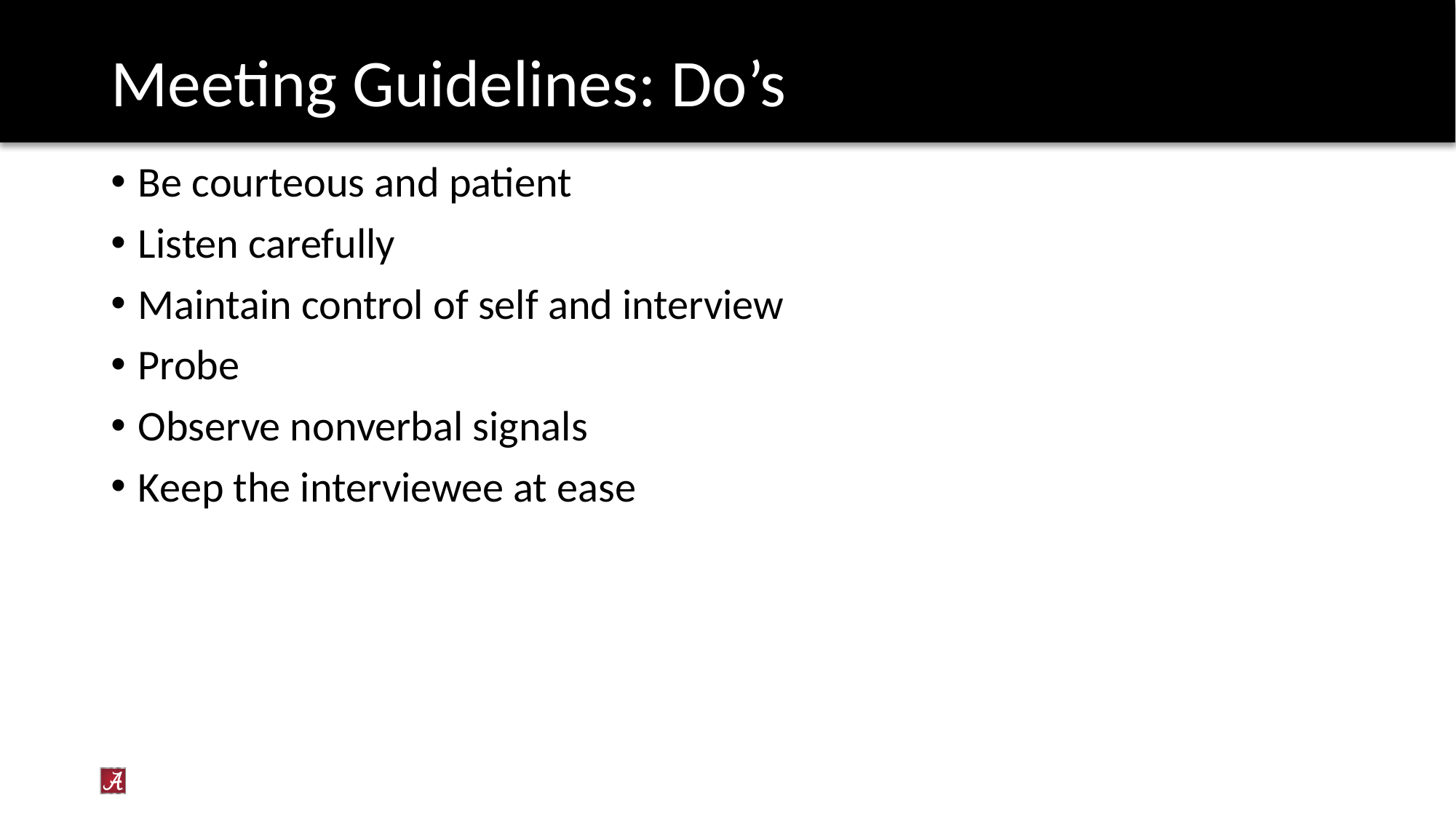

# Meeting Guidelines: Do’s
Be courteous and patient
Listen carefully
Maintain control of self and interview
Probe
Observe nonverbal signals
Keep the interviewee at ease